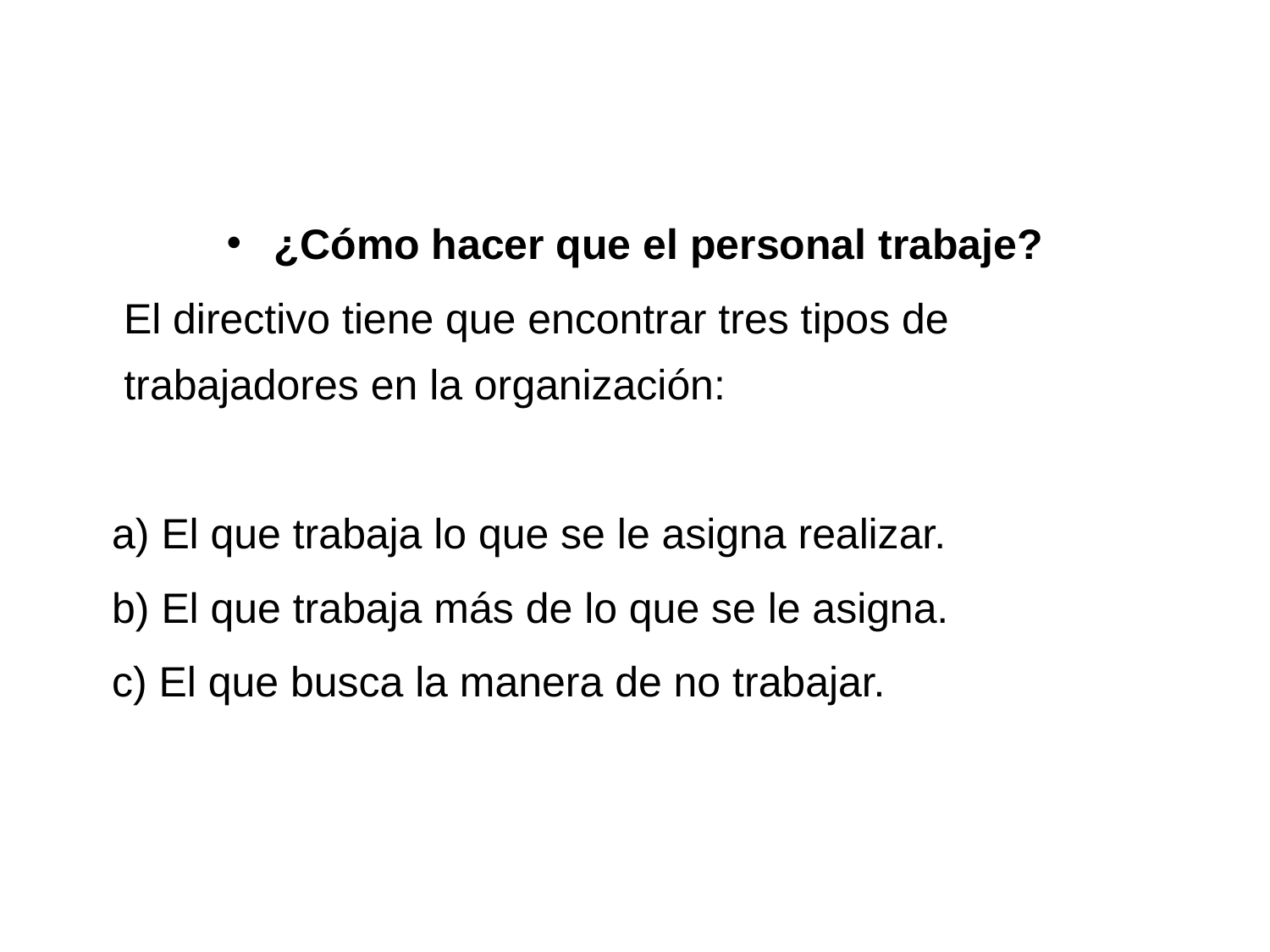

¿Cómo hacer que el personal trabaje?
    El directivo tiene que encontrar tres tipos de trabajadores en la organización:

   a) El que trabaja lo que se le asigna realizar.
   b) El que trabaja más de lo que se le asigna.
   c) El que busca la manera de no trabajar.